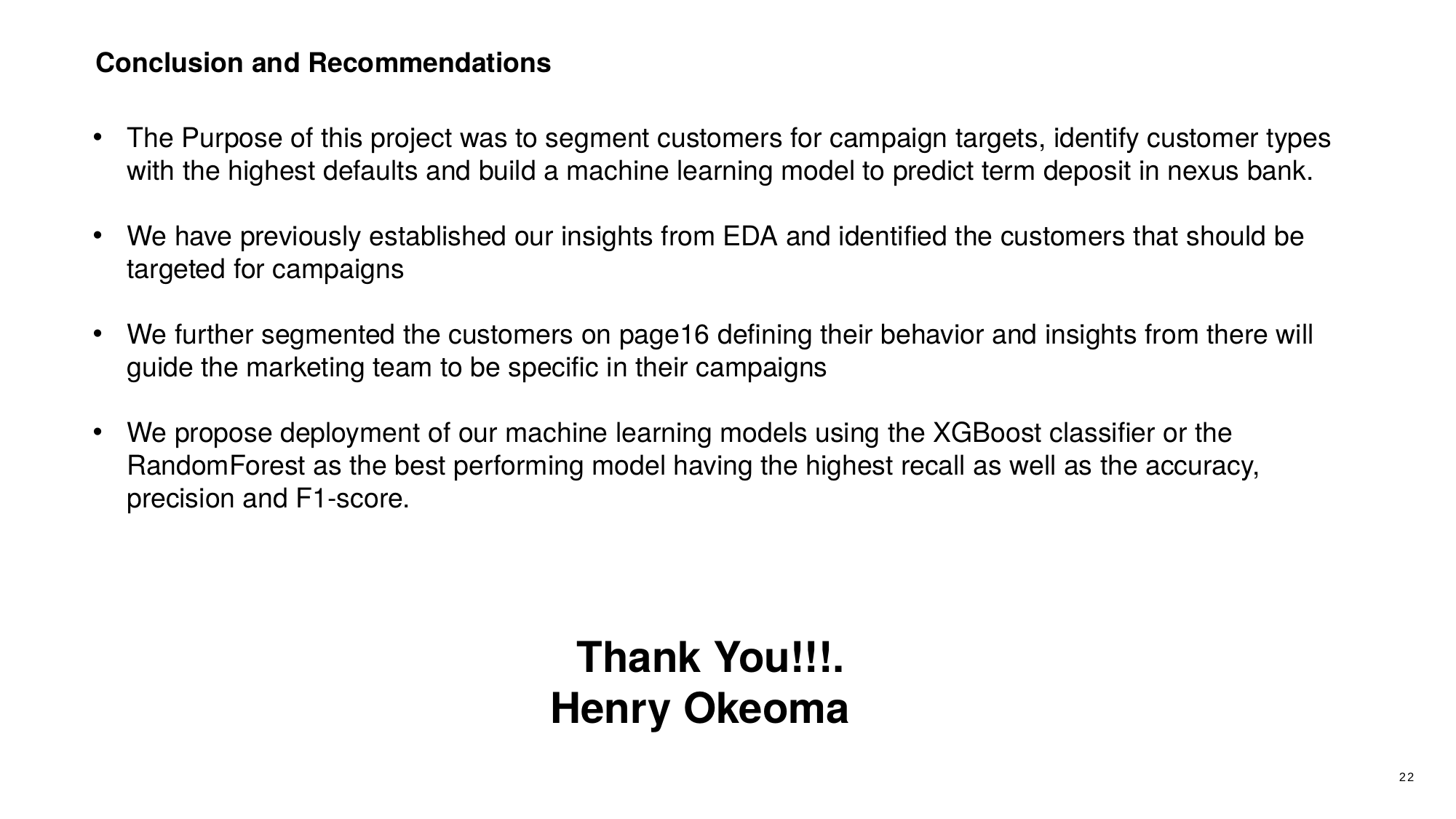

Conclusion and Recommendations
The Purpose of this project was to segment customers for campaign targets, identify customer types with the highest defaults and build a machine learning model to predict term deposit in nexus bank.

We have previously established our insights from EDA and identified the customers that should be targeted for campaigns

We further segmented the customers on page16 defining their behavior and insights from there will guide the marketing team to be specific in their campaigns

We propose deployment of our machine learning models using the XGBoost classifier or the RandomForest as the best performing model having the highest recall as well as the accuracy, precision and F1-score.

				    Thank You!!!.
			           Henry Okeoma

22